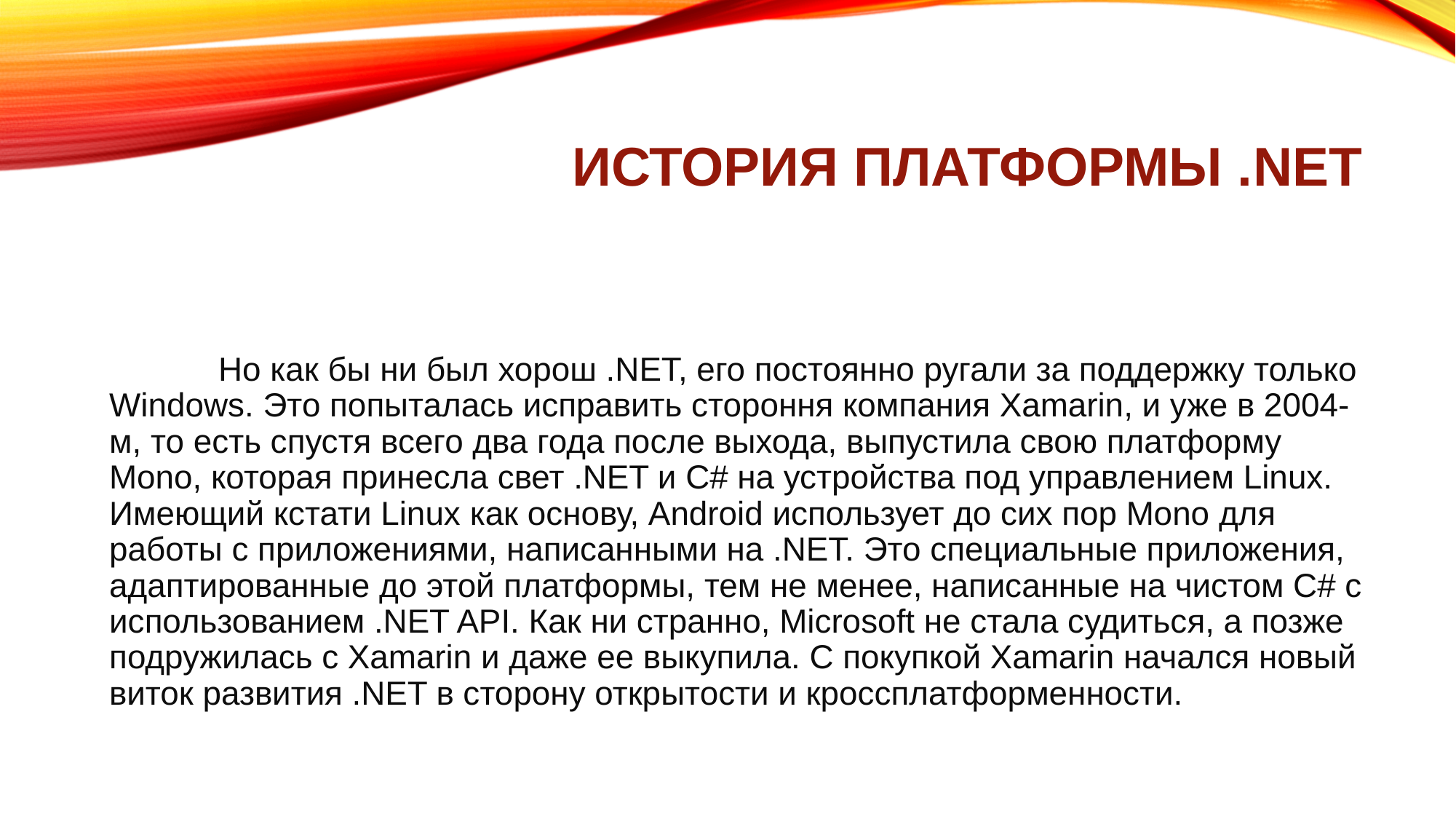

# История платформы .NET
	Но как бы ни был хорош .NET, его постоянно ругали за поддержку только Windows. Это попыталась исправить стороння компания Xamarin, и уже в 2004-м, то есть спустя всего два года после выхода, выпустила свою платформу Mono, которая принесла свет .NET и C# на устройства под управлением Linux. Имеющий кстати Linux как основу, Android использует до сих пор Mono для работы с приложениями, написанными на .NET. Это специальные приложения, адаптированные до этой платформы, тем не менее, написанные на чистом C# с использованием .NET API. Как ни странно, Microsoft не стала судиться, а позже подружилась с Xamarin и даже ее выкупила. С покупкой Xamarin начался новый виток развития .NET в сторону открытости и кроссплатформенности.